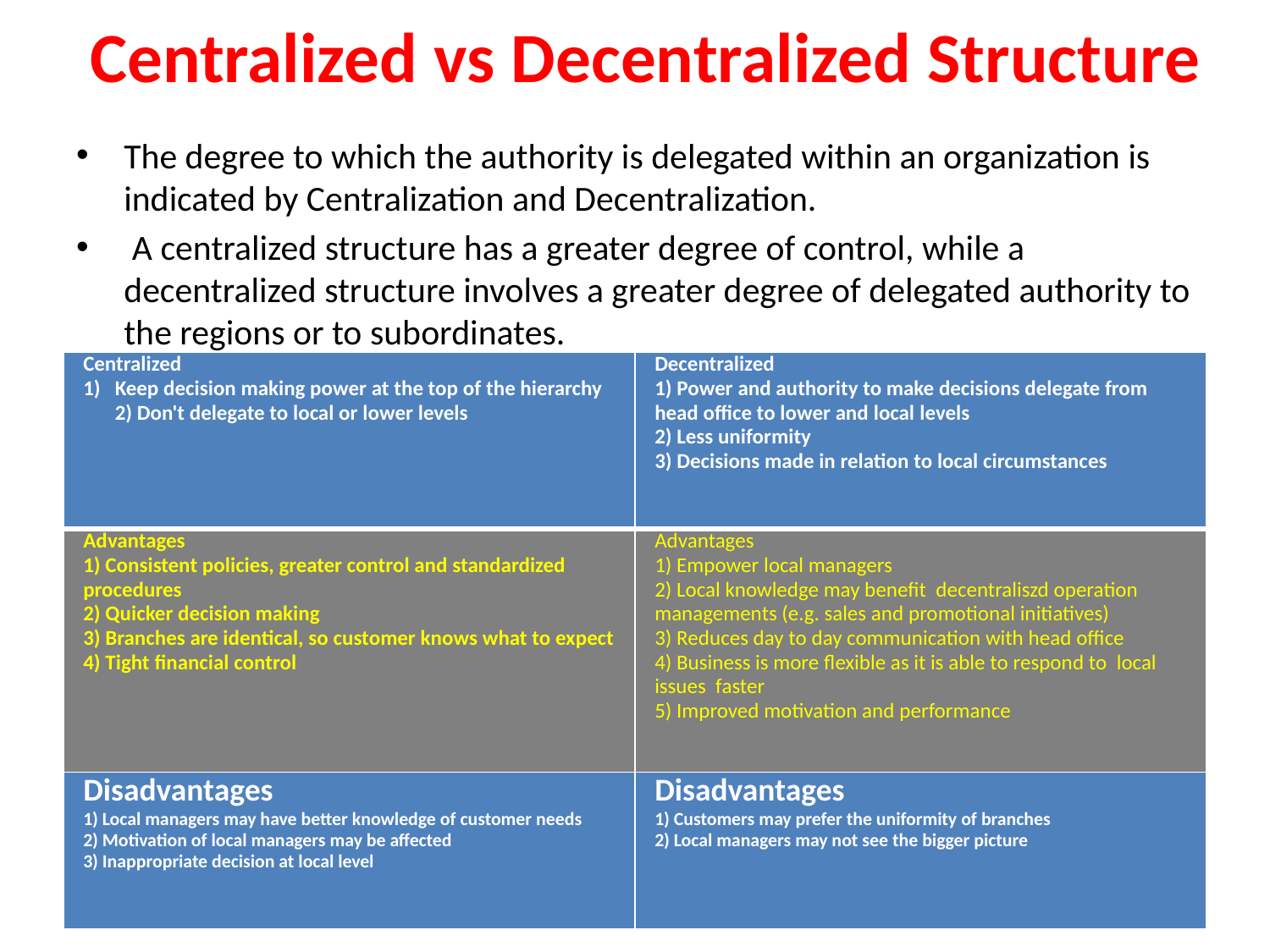

# Centralized vs Decentralized Structure
The degree to which the authority is delegated within an organization is indicated by Centralization and Decentralization.
 A centralized structure has a greater degree of control, while a decentralized structure involves a greater degree of delegated authority to the regions or to subordinates.

| Centralized Keep decision making power at the top of the hierarchy 2) Don't delegate to local or lower levels | Decentralized 1) Power and authority to make decisions delegate from head office to lower and local levels 2) Less uniformity 3) Decisions made in relation to local circumstances |
| --- | --- |
| Advantages 1) Consistent policies, greater control and standardized procedures 2) Quicker decision making 3) Branches are identical, so customer knows what to expect 4) Tight financial control | Advantages 1) Empower local managers 2) Local knowledge may benefit decentraliszd operation managements (e.g. sales and promotional initiatives) 3) Reduces day to day communication with head office 4) Business is more flexible as it is able to respond to local issues faster 5) Improved motivation and performance |

| Disadvantages 1) Local managers may have better knowledge of customer needs 2) Motivation of local managers may be affected 3) Inappropriate decision at local level | Disadvantages 1) Customers may prefer the uniformity of branches 2) Local managers may not see the bigger picture |
| --- | --- |